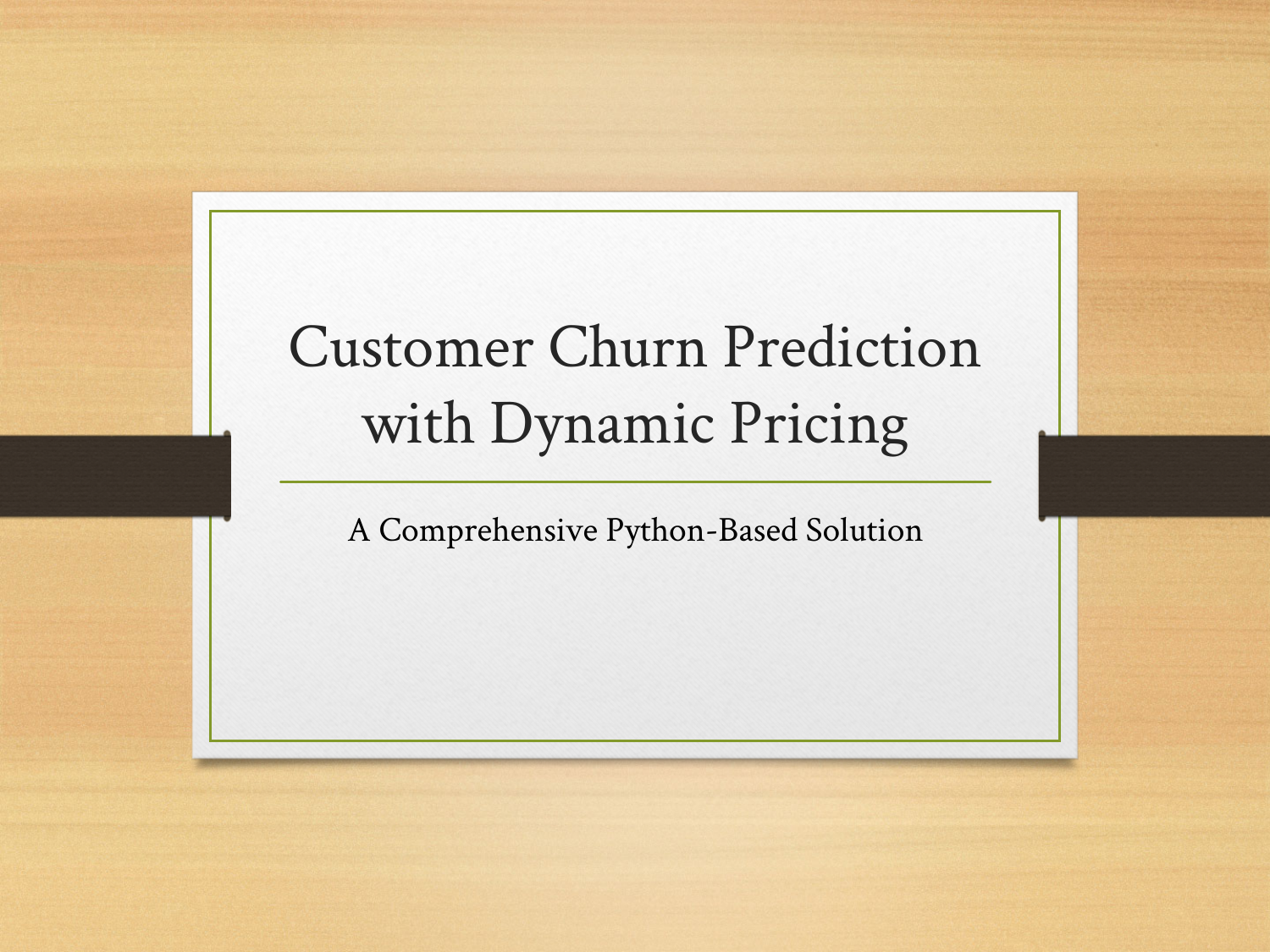

# Customer Churn Prediction with Dynamic Pricing
A Comprehensive Python-Based Solution